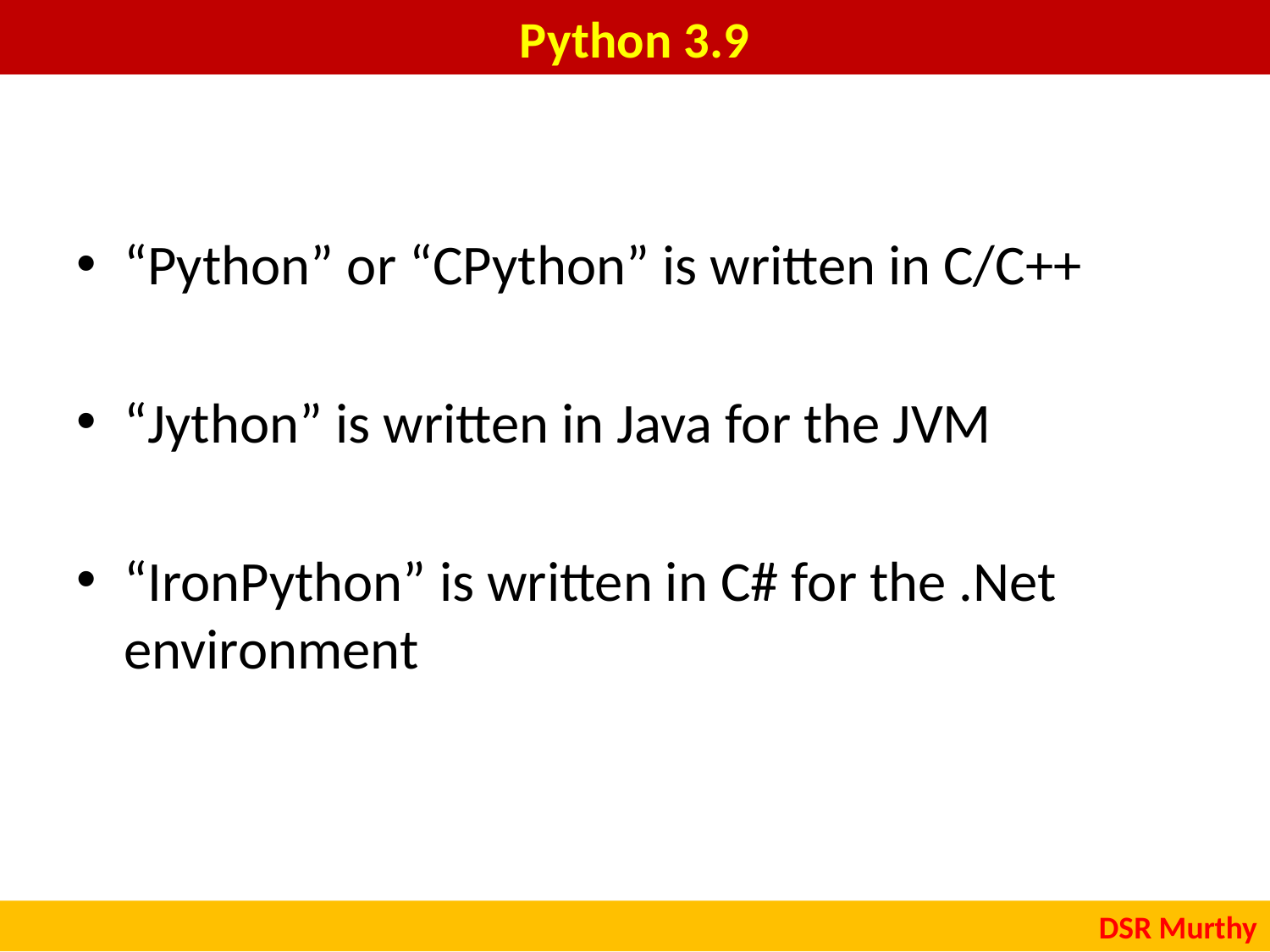

Python 3.9
“Python” or “CPython” is written in C/C++

“Jython” is written in Java for the JVM

“IronPython” is written in C# for the .Net environment
DSR Murthy